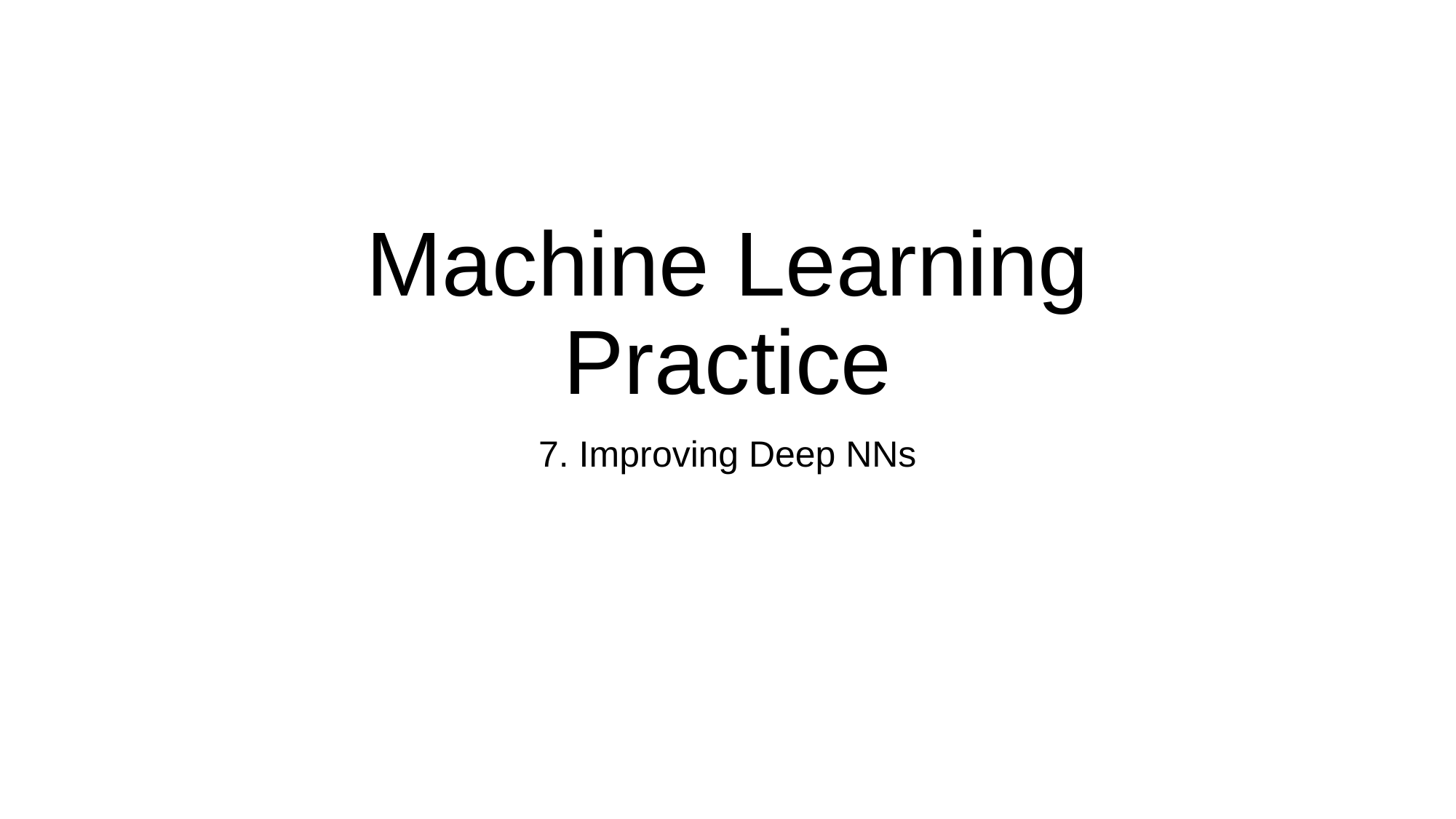

# Machine Learning Practice
7. Improving Deep NNs